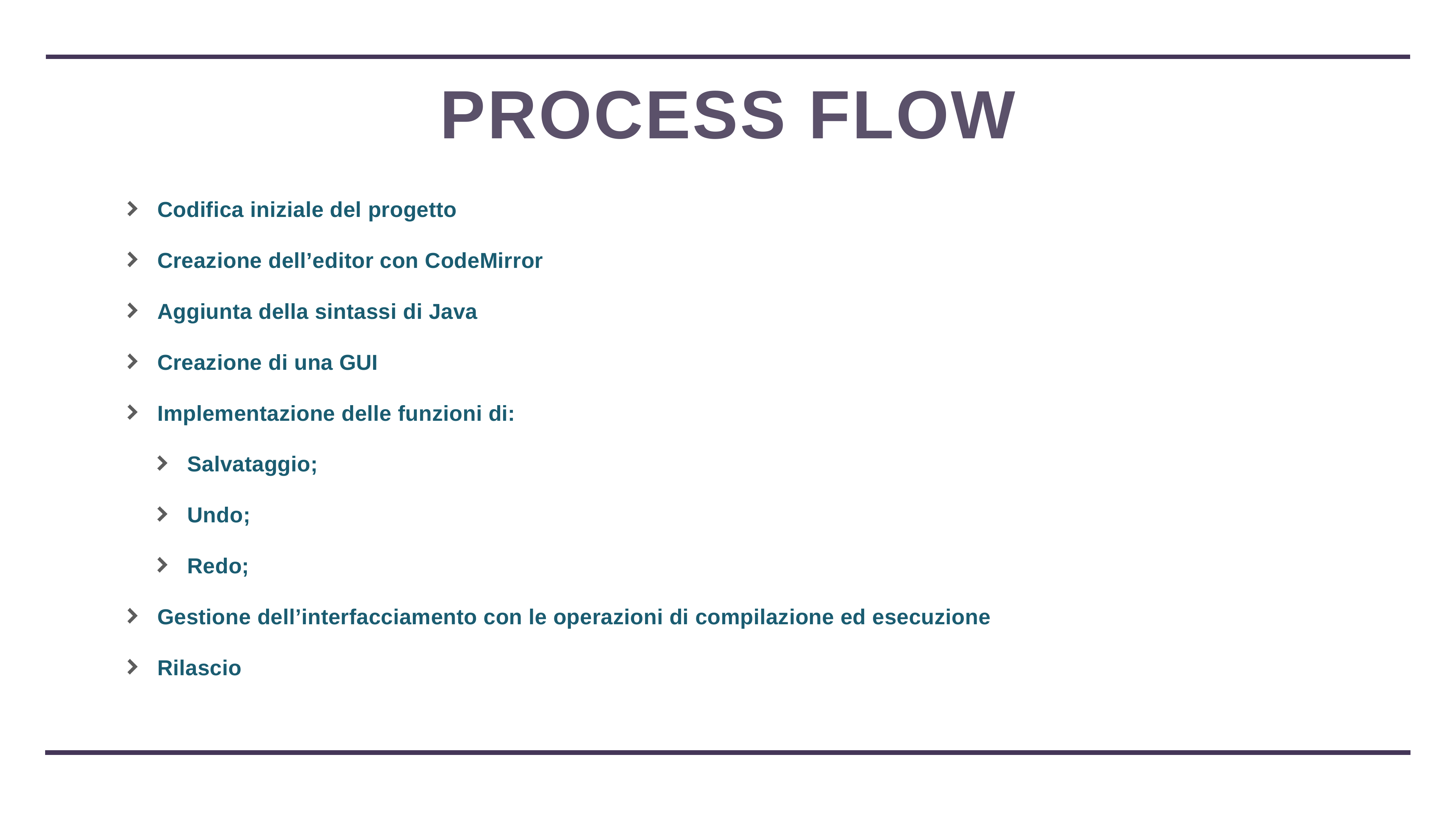

# Process flow
Codifica iniziale del progetto
Creazione dell’editor con CodeMirror
Aggiunta della sintassi di Java
Creazione di una GUI
Implementazione delle funzioni di:
Salvataggio;
Undo;
Redo;
Gestione dell’interfacciamento con le operazioni di compilazione ed esecuzione
Rilascio